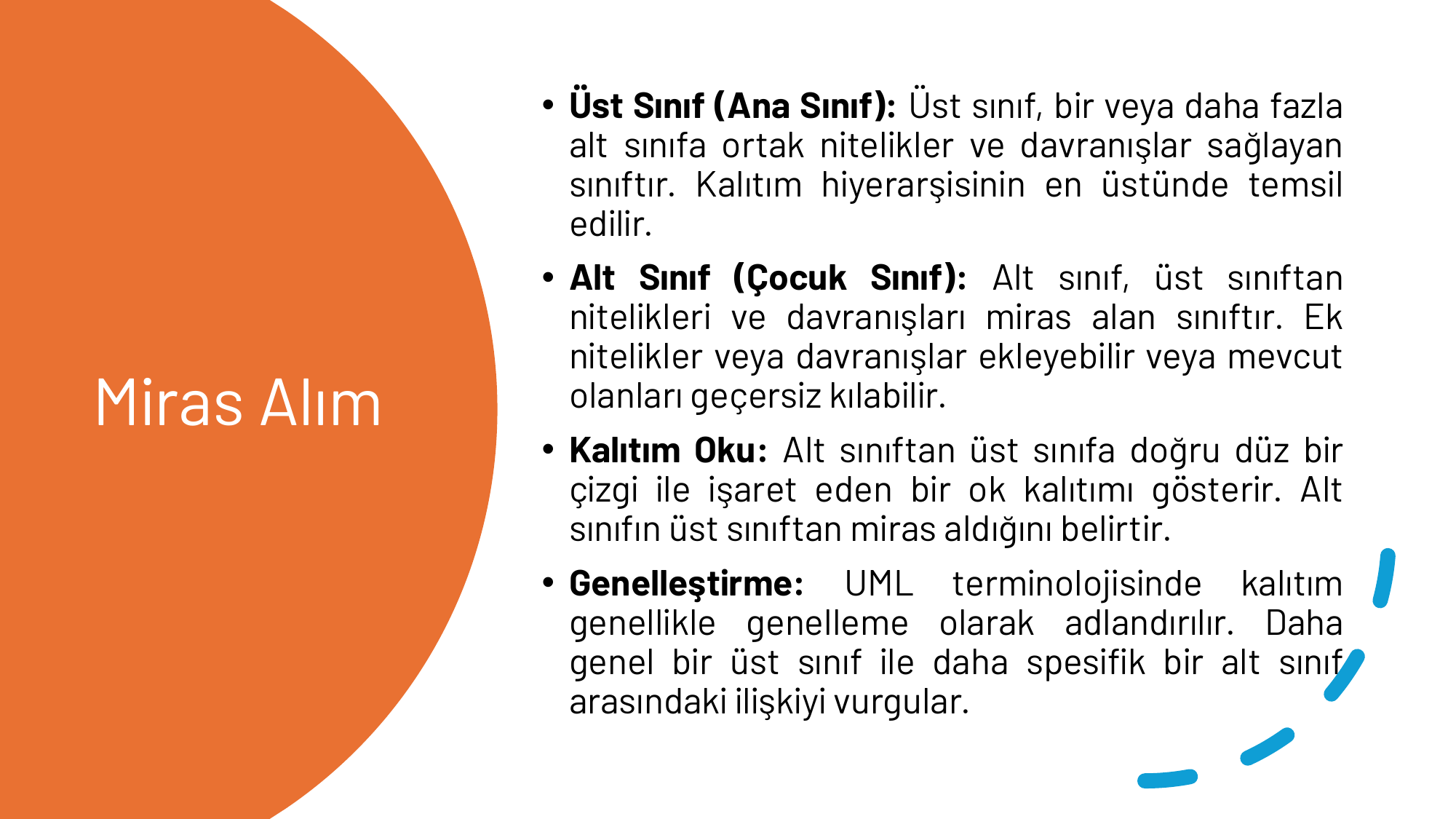

Üst Sınıf (Ana Sınıf): Üst sınıf, bir veya daha fazla alt sınıfa ortak nitelikler ve davranışlar sağlayan sınıftır. Kalıtım hiyerarşisinin en üstünde temsil edilir.
Alt Sınıf (Çocuk Sınıf): Alt sınıf, üst sınıftan nitelikleri ve davranışları miras alan sınıftır. Ek nitelikler veya davranışlar ekleyebilir veya mevcut olanları geçersiz kılabilir.
Kalıtım Oku: Alt sınıftan üst sınıfa doğru düz bir çizgi ile işaret eden bir ok kalıtımı gösterir. Alt sınıfın üst sınıftan miras aldığını belirtir.
Genelleştirme: UML terminolojisinde kalıtım genellikle genelleme olarak adlandırılır. Daha genel bir üst sınıf ile daha spesifik bir alt sınıf arasındaki ilişkiyi vurgular.
# Miras Alım